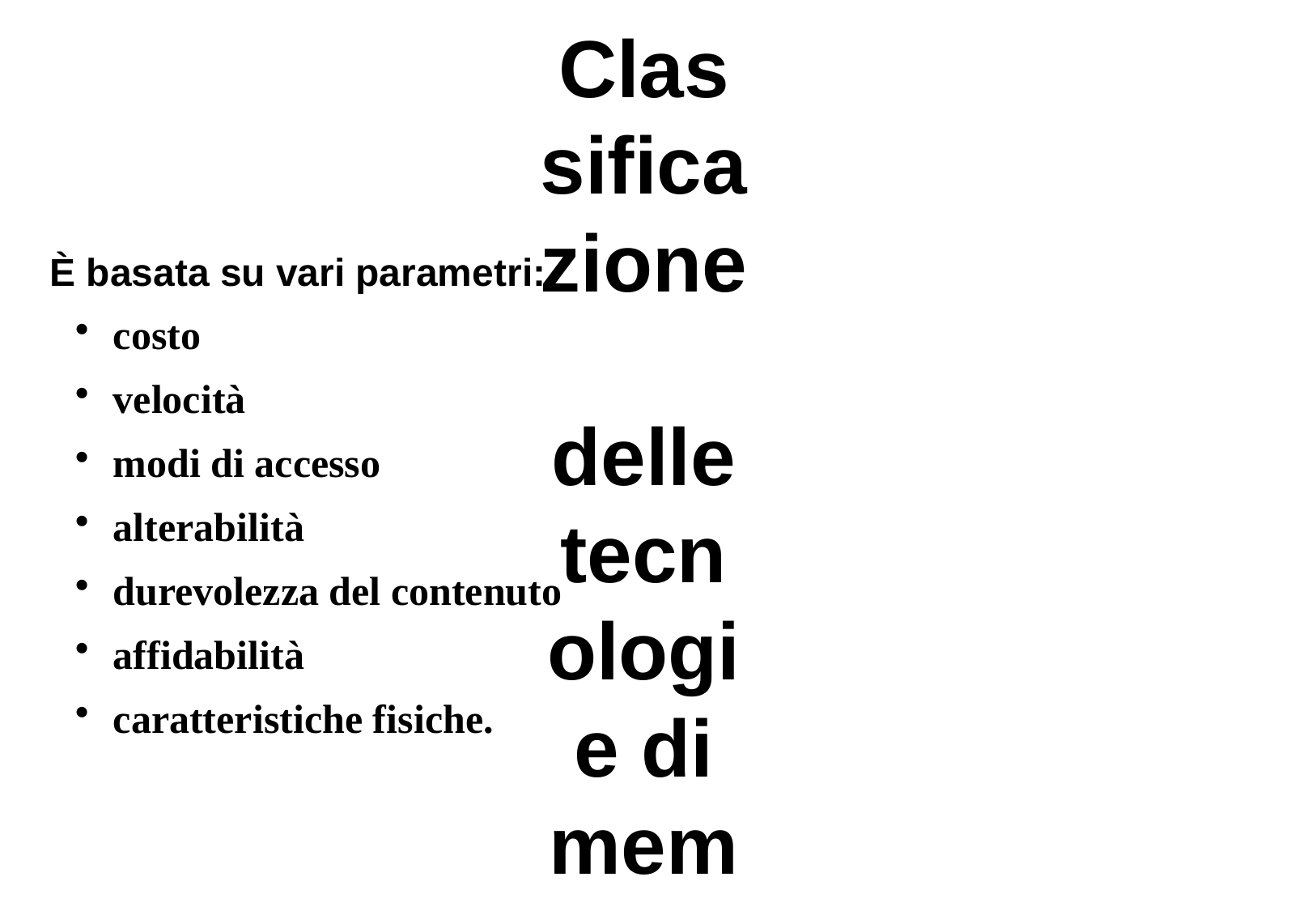

# Classificazione delle tecnologie di memoria
È basata su vari parametri:
costo
velocità
modi di accesso
alterabilità
durevolezza del contenuto
affidabilità
caratteristiche fisiche.